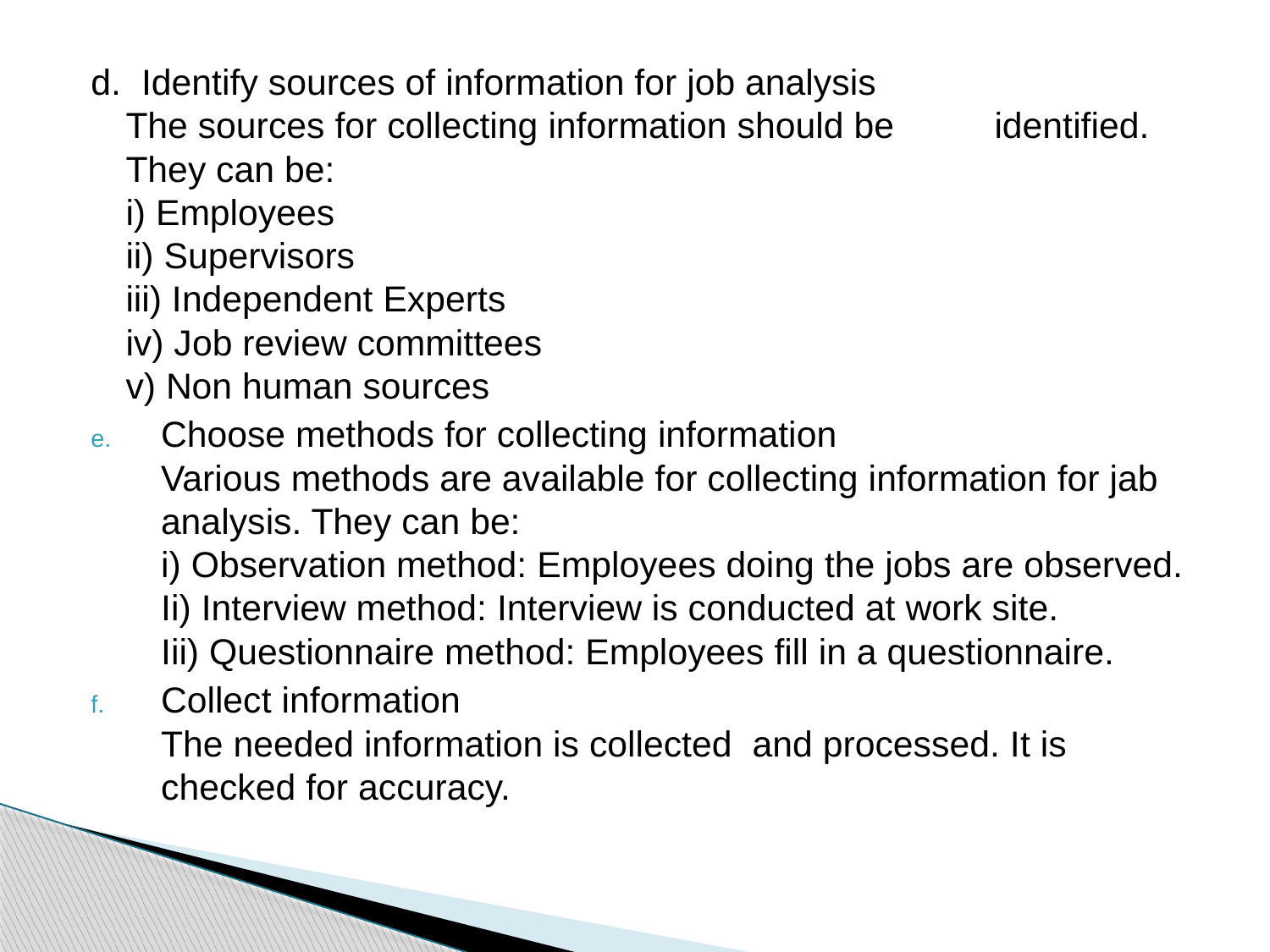

d.  Identify sources of information for job analysis
The sources for collecting information should be 	identified. They can be:
	i) Employees
	ii) Supervisors
	iii) Independent Experts
	iv) Job review committees
	v) Non human sources
Choose methods for collecting information
Various methods are available for collecting information for jab analysis. They can be:
i) Observation method: Employees doing the jobs are observed.
Ii) Interview method: Interview is conducted at work site.
Iii) Questionnaire method: Employees fill in a questionnaire.
Collect information
The needed information is collected  and processed. It is checked for accuracy.